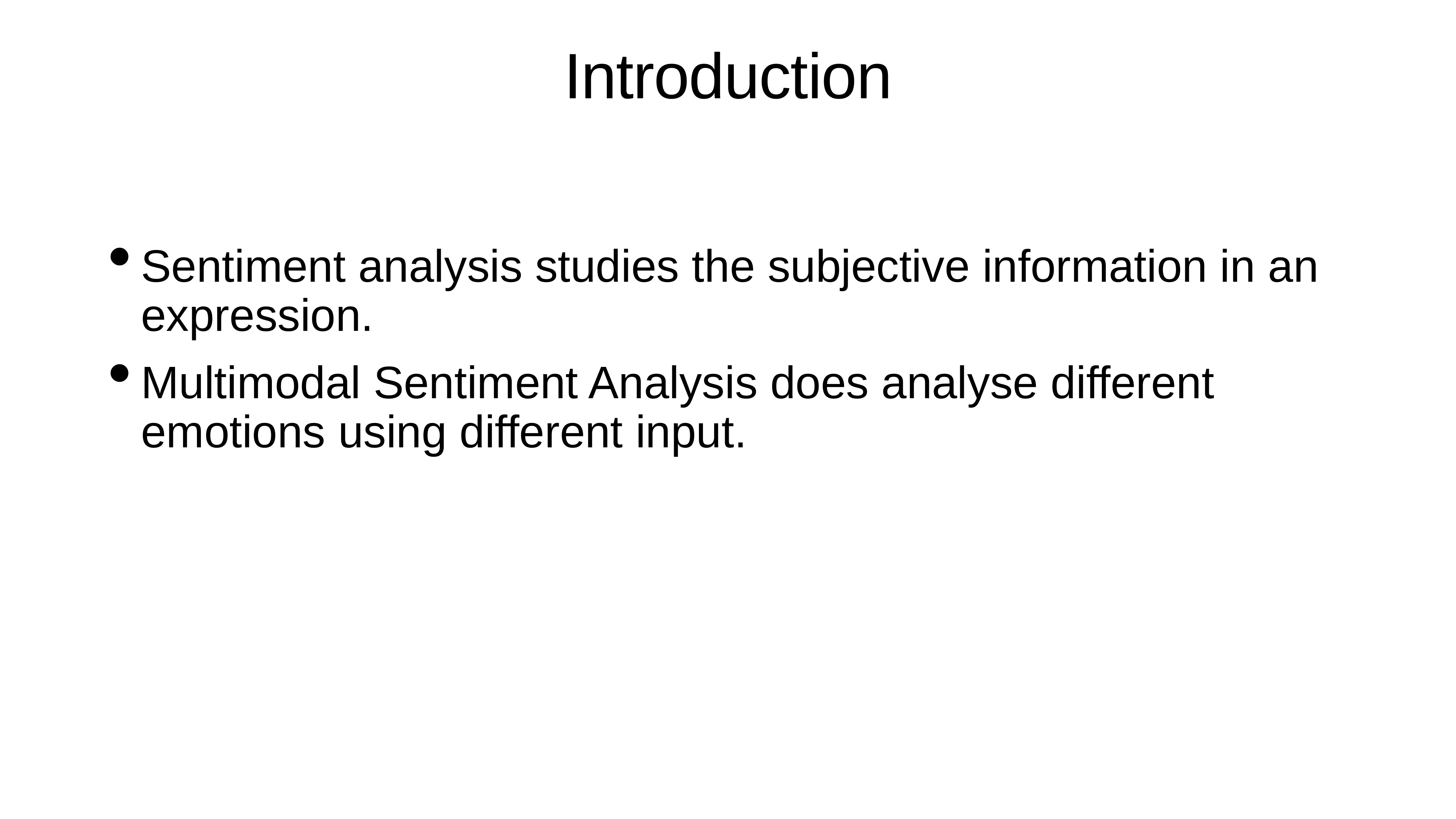

# Introduction
Sentiment analysis studies the subjective information in an expression.
Multimodal Sentiment Analysis does analyse different emotions using different input.